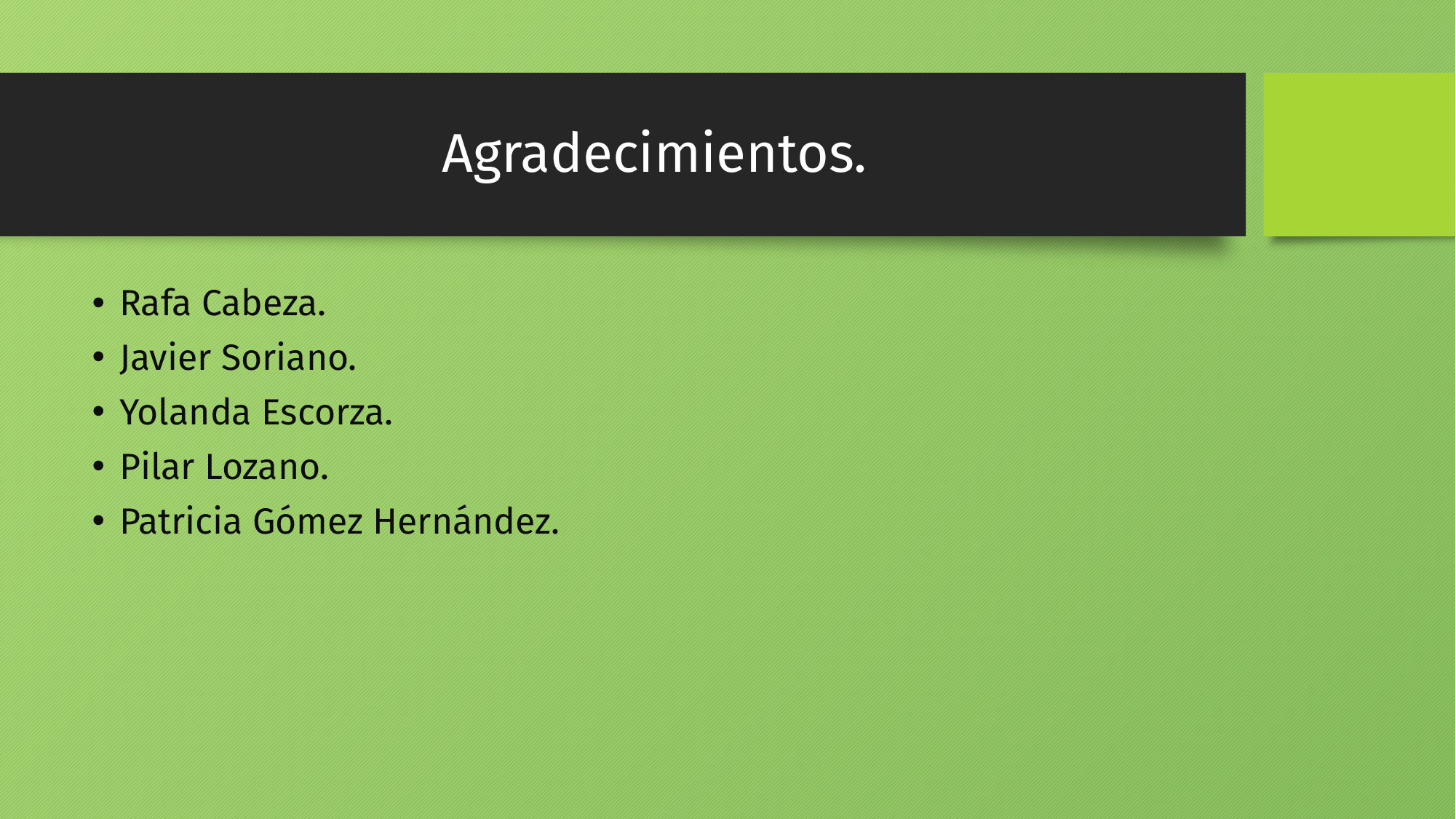

# Agradecimientos.
Rafa Cabeza.
Javier Soriano.
Yolanda Escorza.
Pilar Lozano.
Patricia Gómez Hernández.